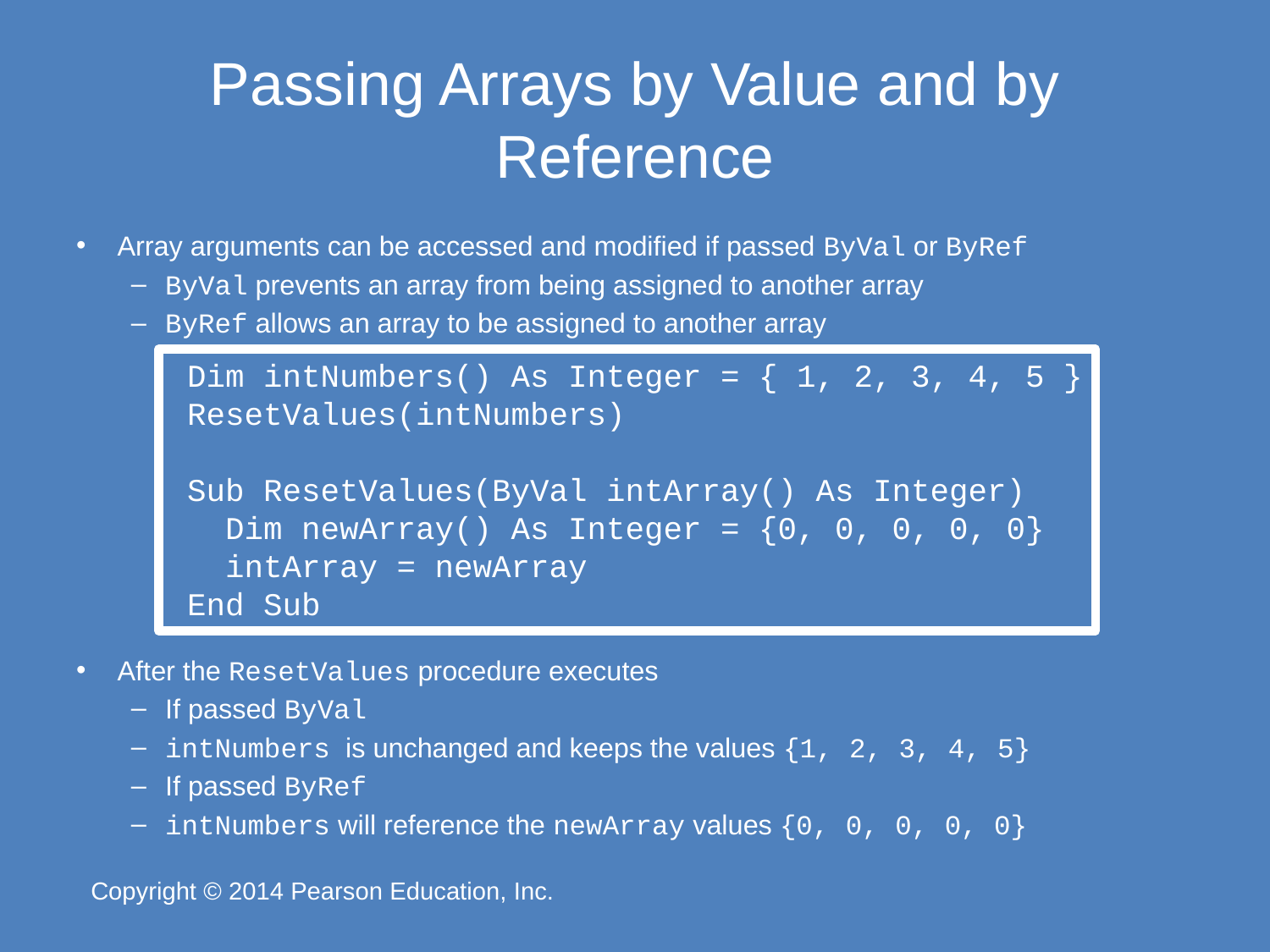

# Passing Arrays by Value and by Reference
Array arguments can be accessed and modified if passed ByVal or ByRef
ByVal prevents an array from being assigned to another array
ByRef allows an array to be assigned to another array

After the ResetValues procedure executes
If passed ByVal
intNumbers  is unchanged and keeps the values {1, 2, 3, 4, 5}
If passed ByRef
intNumbers will reference the newArray values {0, 0, 0, 0, 0}

Dim intNumbers() As Integer = { 1, 2, 3, 4, 5 }
ResetValues(intNumbers)

Sub ResetValues(ByVal intArray() As Integer)
  Dim newArray() As Integer = {0, 0, 0, 0, 0}
  intArray = newArray
End Sub